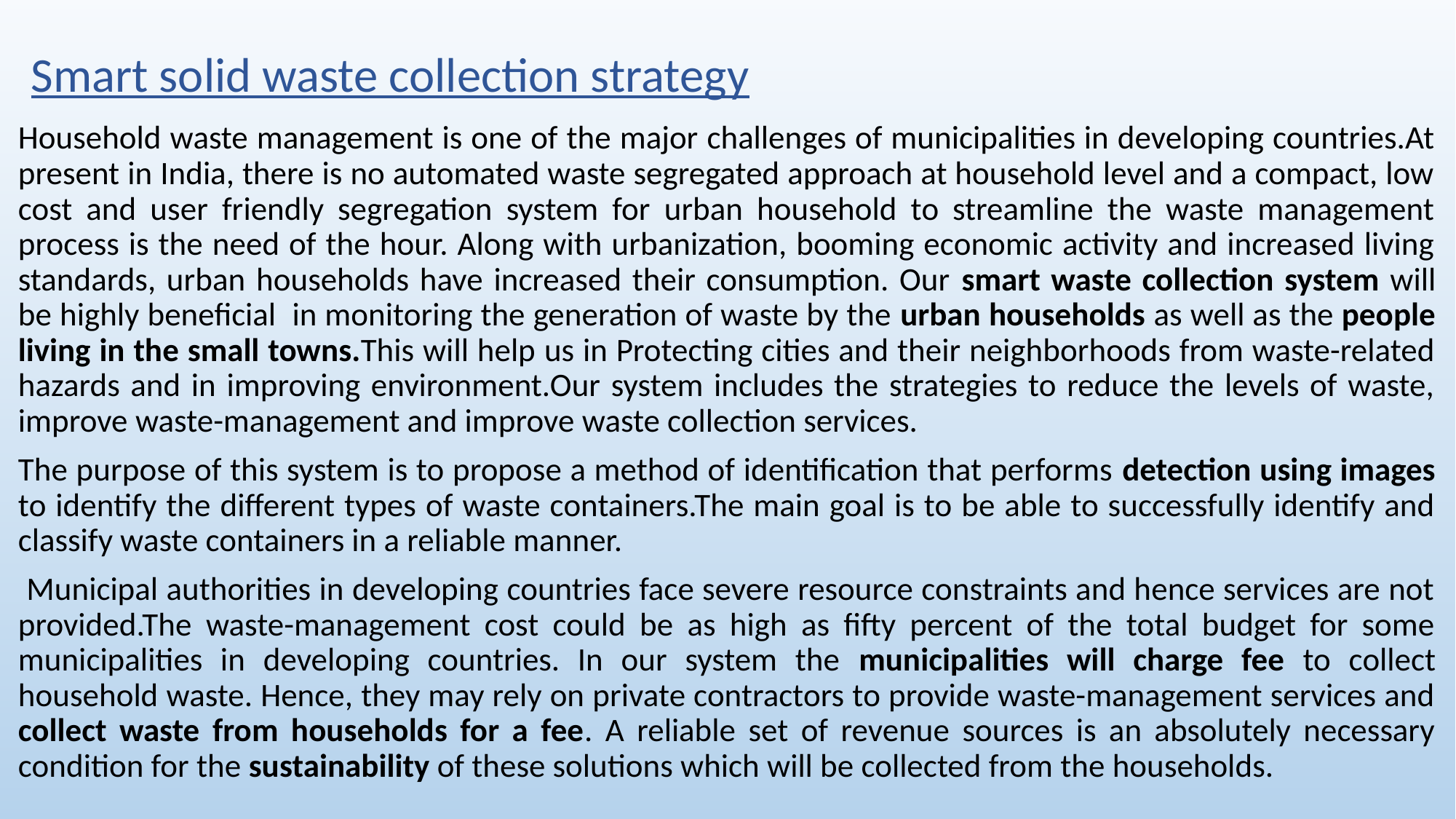

# Smart solid waste collection strategy
Household waste management is one of the major challenges of municipalities in developing countries.At present in India, there is no automated waste segregated approach at household level and a compact, low cost and user friendly segregation system for urban household to streamline the waste management process is the need of the hour. Along with urbanization, booming economic activity and increased living standards, urban households have increased their consumption. Our smart waste collection system will be highly beneficial  in monitoring the generation of waste by the urban households as well as the people living in the small towns.This will help us in Protecting cities and their neighborhoods from waste-related hazards and in improving environment.Our system includes the strategies to reduce the levels of waste, improve waste-management and improve waste collection services.
The purpose of this system is to propose a method of identification that performs detection using images to identify the different types of waste containers.The main goal is to be able to successfully identify and classify waste containers in a reliable manner.
 Municipal authorities in developing countries face severe resource constraints and hence services are not provided.The waste-management cost could be as high as fifty percent of the total budget for some municipalities in developing countries. In our system the municipalities will charge fee to collect household waste. Hence, they may rely on private contractors to provide waste-management services and collect waste from households for a fee. A reliable set of revenue sources is an absolutely necessary condition for the sustainability of these solutions which will be collected from the households.